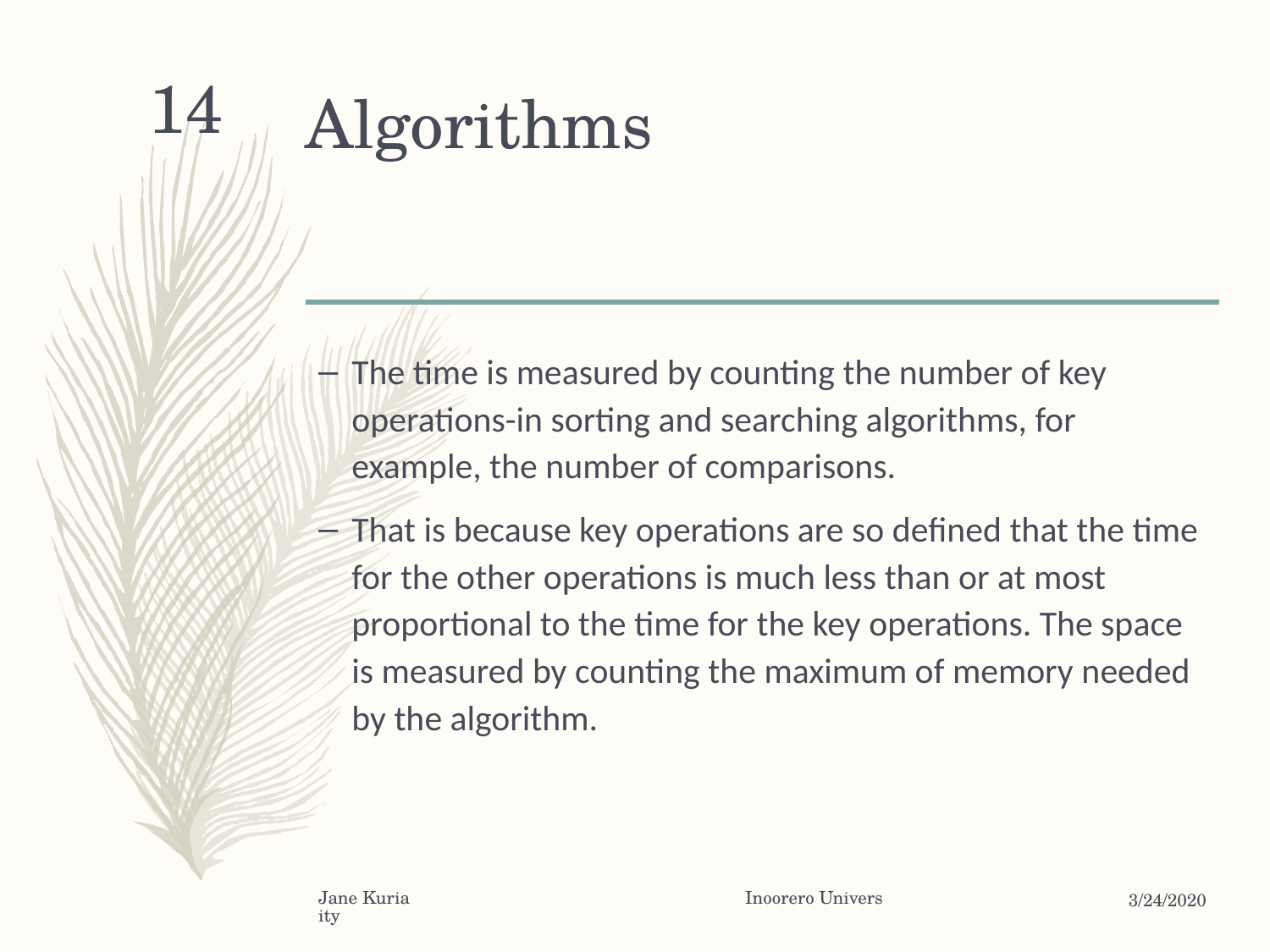

# Algorithms
14
The time is measured by counting the number of key operations-in sorting and searching algorithms, for example, the number of comparisons.
That is because key operations are so defined that the time for the other operations is much less than or at most proportional to the time for the key operations. The space is measured by counting the maximum of memory needed by the algorithm.
Jane Kuria                                                                     Inoorero University
3/24/2020